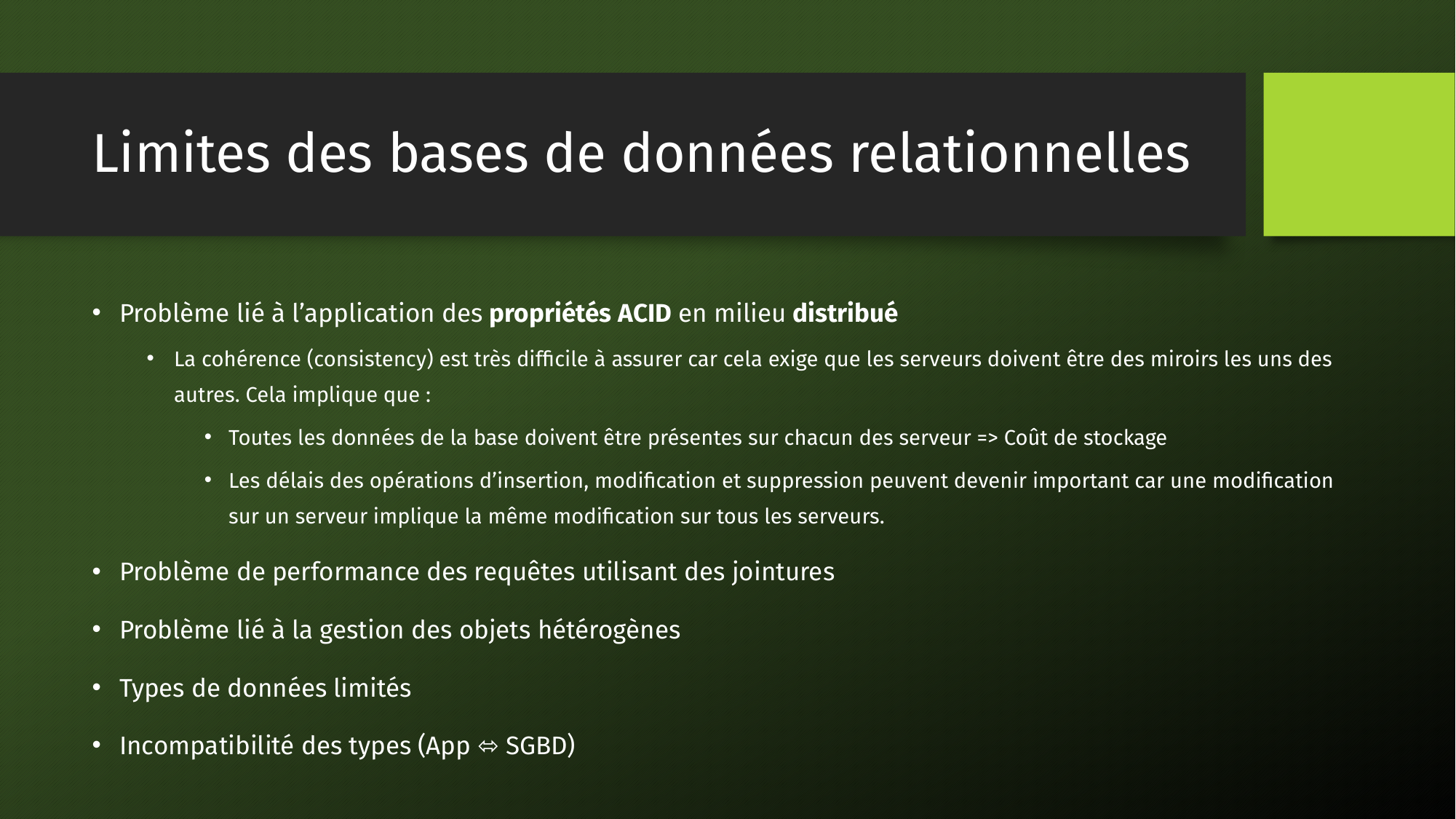

# Limites des bases de données relationnelles
Problème lié à l’application des propriétés ACID en milieu distribué
La cohérence (consistency) est très difficile à assurer car cela exige que les serveurs doivent être des miroirs les uns des autres. Cela implique que :
Toutes les données de la base doivent être présentes sur chacun des serveur => Coût de stockage
Les délais des opérations d’insertion, modification et suppression peuvent devenir important car une modification sur un serveur implique la même modification sur tous les serveurs.
Problème de performance des requêtes utilisant des jointures
Problème lié à la gestion des objets hétérogènes
Types de données limités
Incompatibilité des types (App ⬄ SGBD)